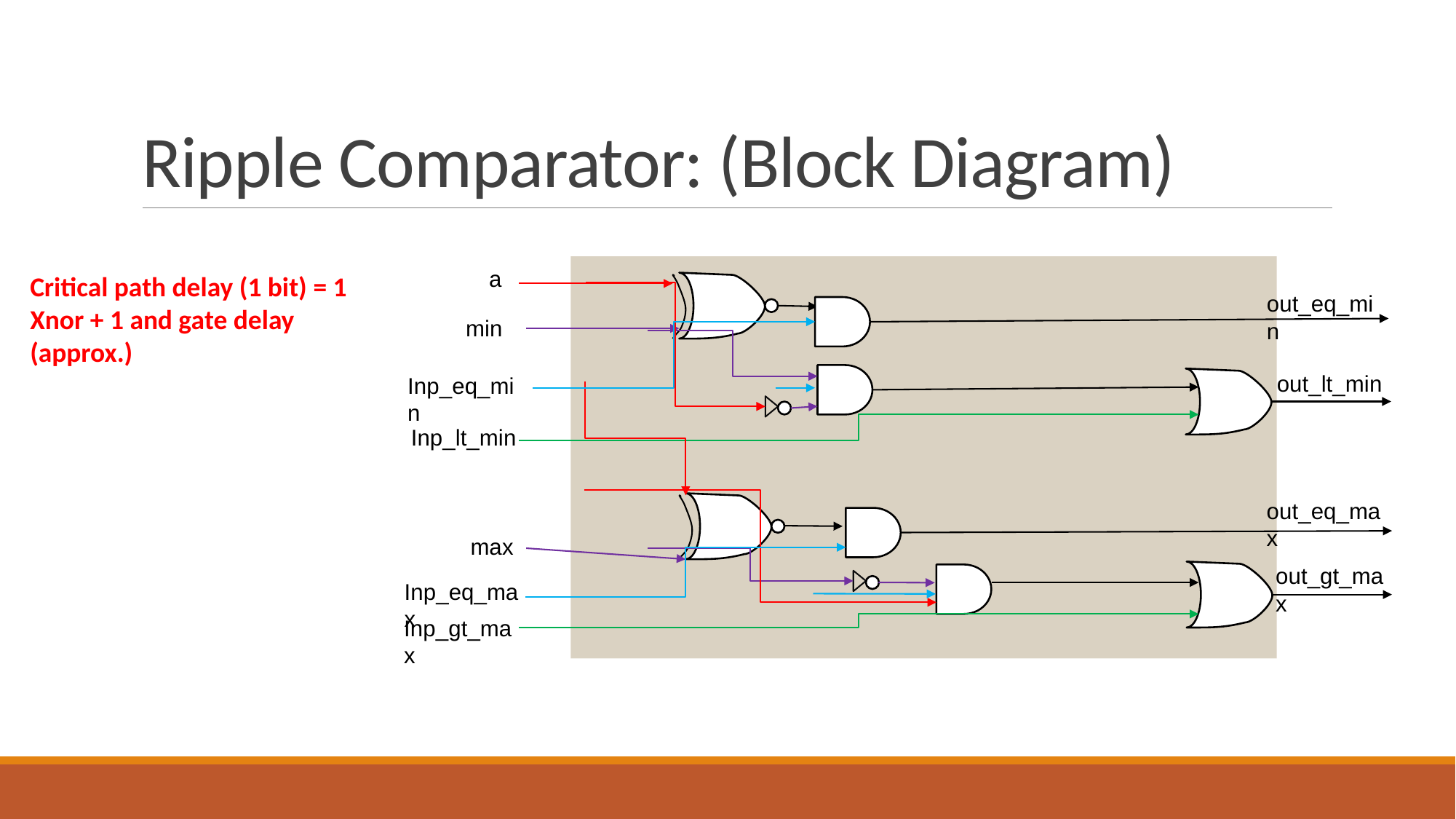

# Ripple Comparator: (Block Diagram)

Critical path delay (1 bit) = 1 Xnor + 1 and gate delay (approx.)
a

out_eq_min

min

out_lt_min
Inp_eq_min

Inp_lt_min

out_eq_max

max

out_gt_max

Inp_eq_max
Inp_gt_max